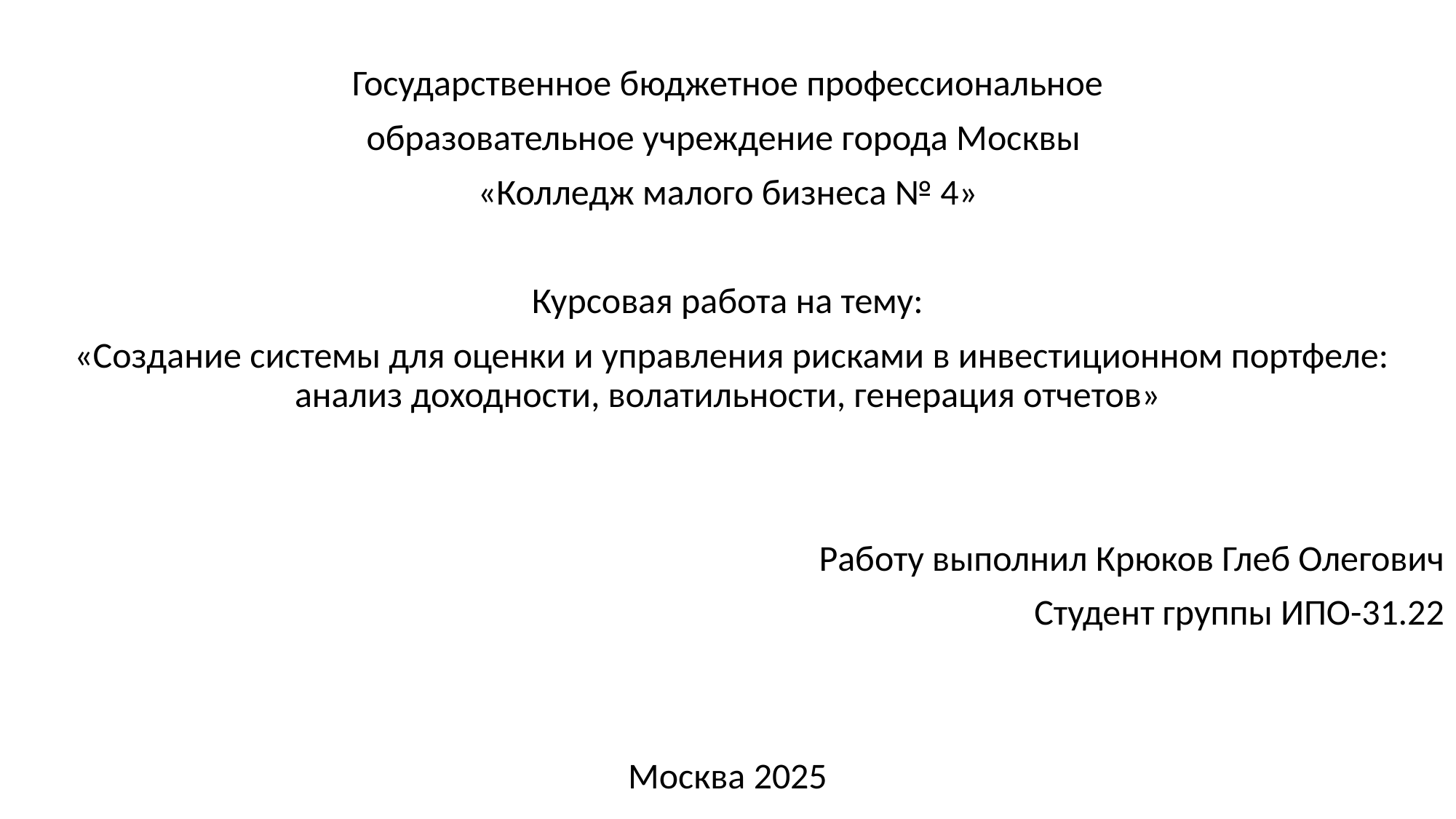

Государственное бюджетное профессиональное
образовательное учреждение города Москвы ​
«Колледж малого бизнеса № 4»

Курсовая работа на тему:
 «Создание системы для оценки и управления рисками в инвестиционном портфеле: анализ доходности, волатильности, генерация отчетов»

Работу выполнил Крюков Глеб Олегович
Студент группы ИПО-31.22

Москва 2025​

#